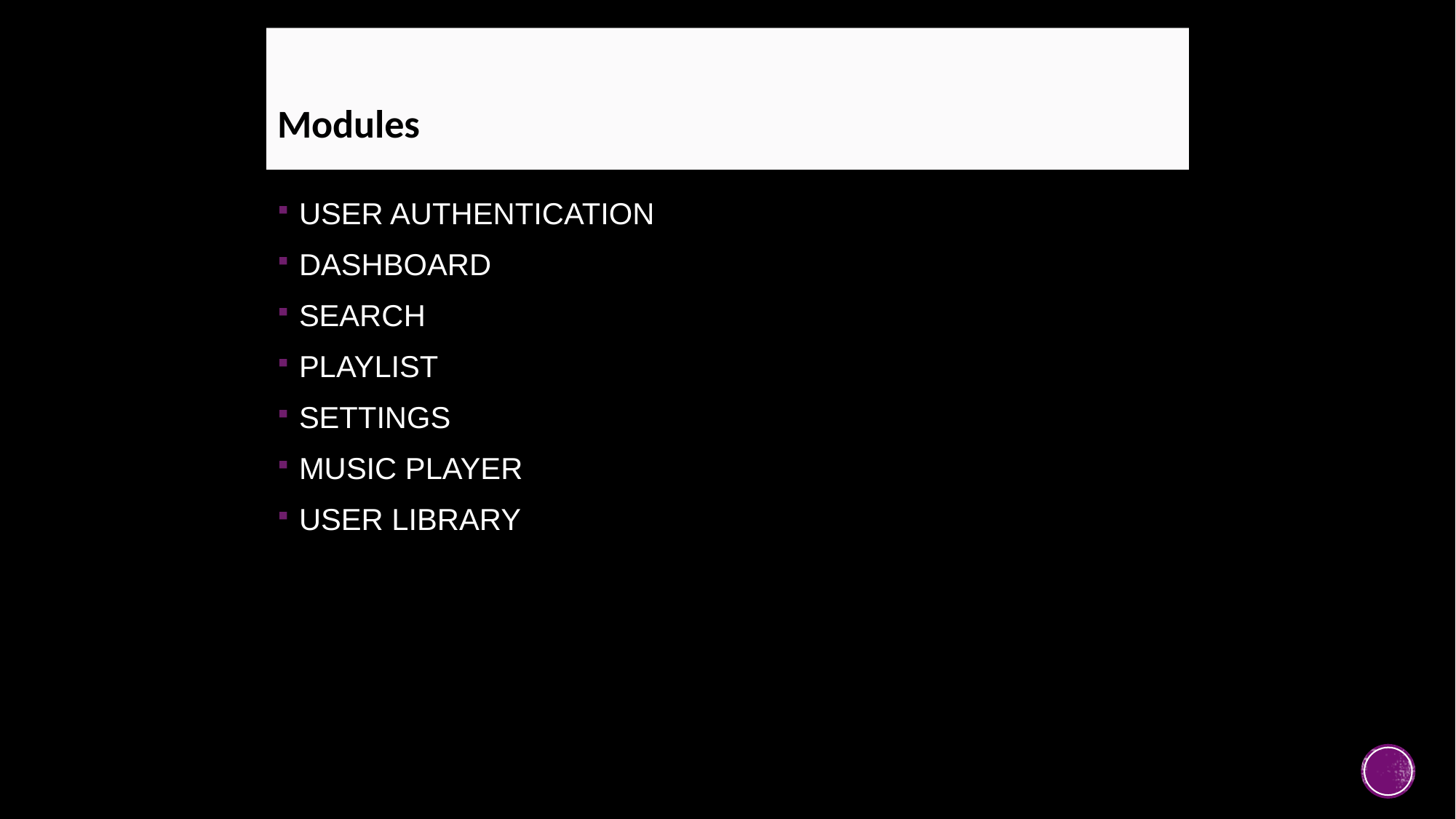

# Modules
USER AUTHENTICATION
DASHBOARD
SEARCH
PLAYLIST
SETTINGS
MUSIC PLAYER
USER LIBRARY